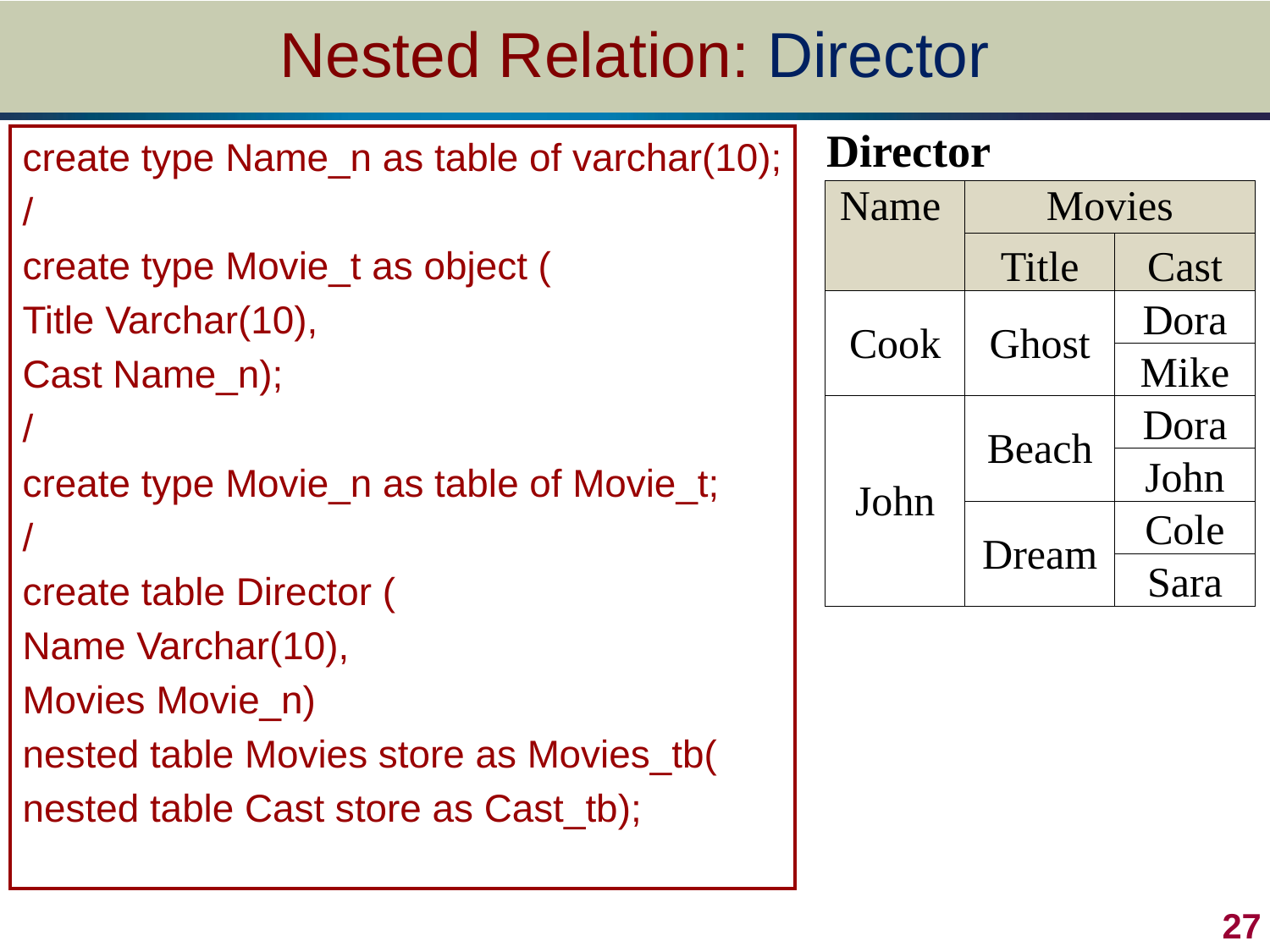

# Nested Relation: Director
| Director |  |  |
| --- | --- | --- |
| Name | Movies |  |
|  | Title | Cast |
| Cook | Ghost | Dora |
|  |  | Mike |
| John | Beach | Dora |
|  |  | John |
|  | Dream | Cole |
|  |  | Sara |
create type Name_n as table of varchar(10);
/
create type Movie_t as object (
Title Varchar(10),
Cast Name_n);
/
create type Movie_n as table of Movie_t;
/
create table Director (
Name Varchar(10),
Movies Movie_n)
nested table Movies store as Movies_tb(
nested table Cast store as Cast_tb);

 27